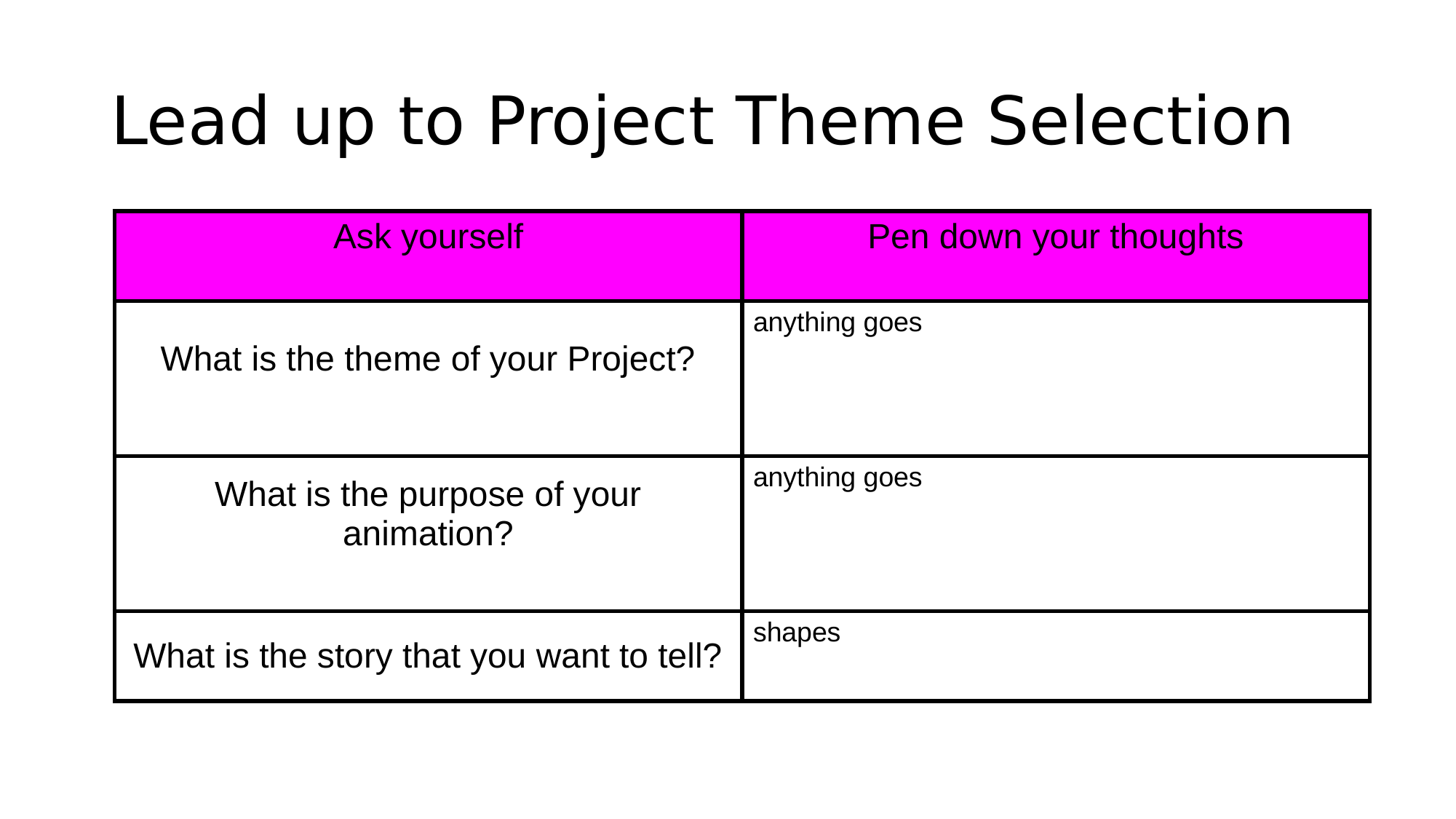

# Lead up to Project Theme Selection
| Ask yourself | Pen down your thoughts |
| --- | --- |
| What is the theme of your Project? | anything goes |
| What is the purpose of your animation? | anything goes |
| What is the story that you want to tell? | shapes |